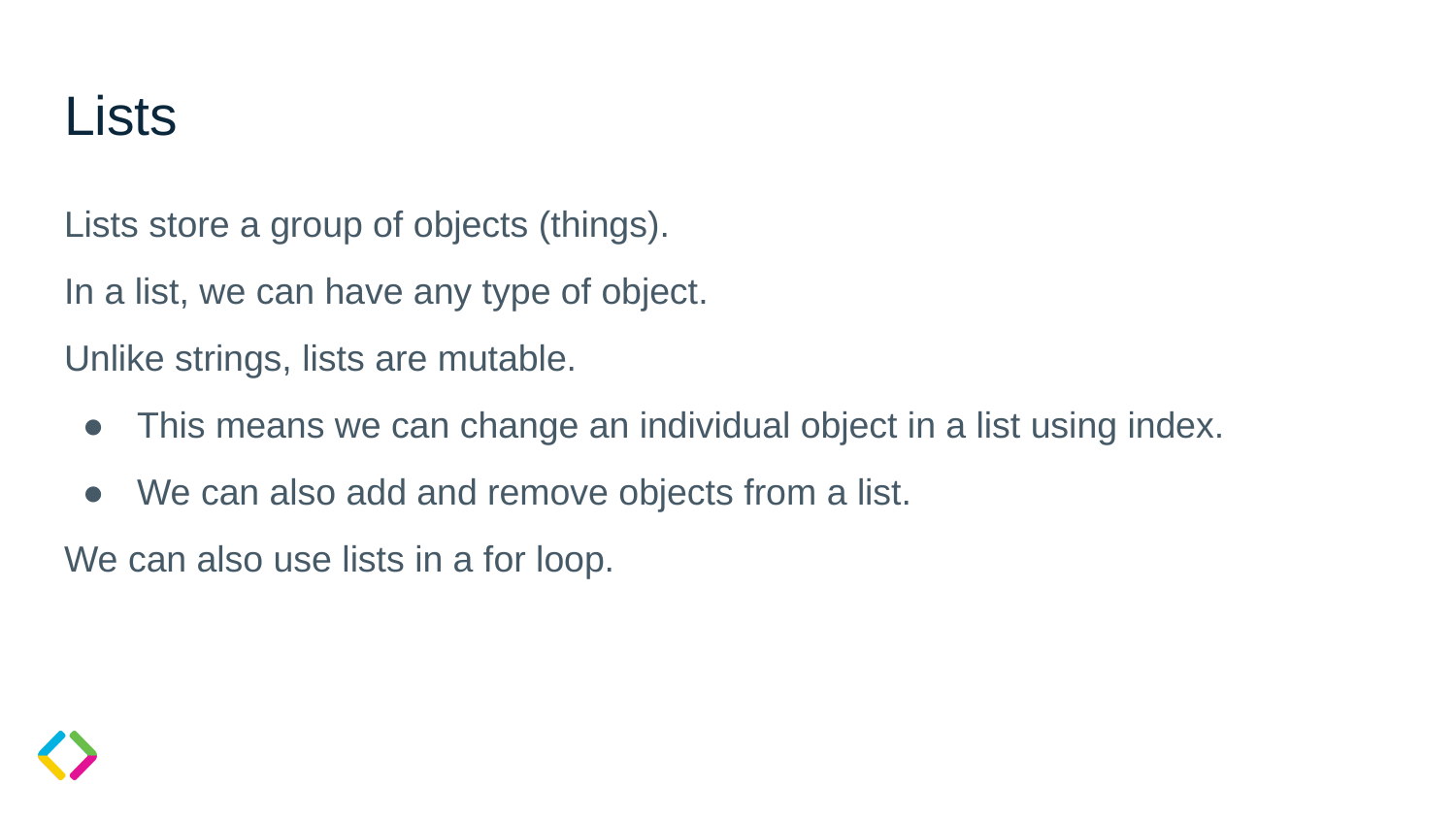

# Lists
Lists store a group of objects (things).
In a list, we can have any type of object.
Unlike strings, lists are mutable.
This means we can change an individual object in a list using index.
We can also add and remove objects from a list.
We can also use lists in a for loop.